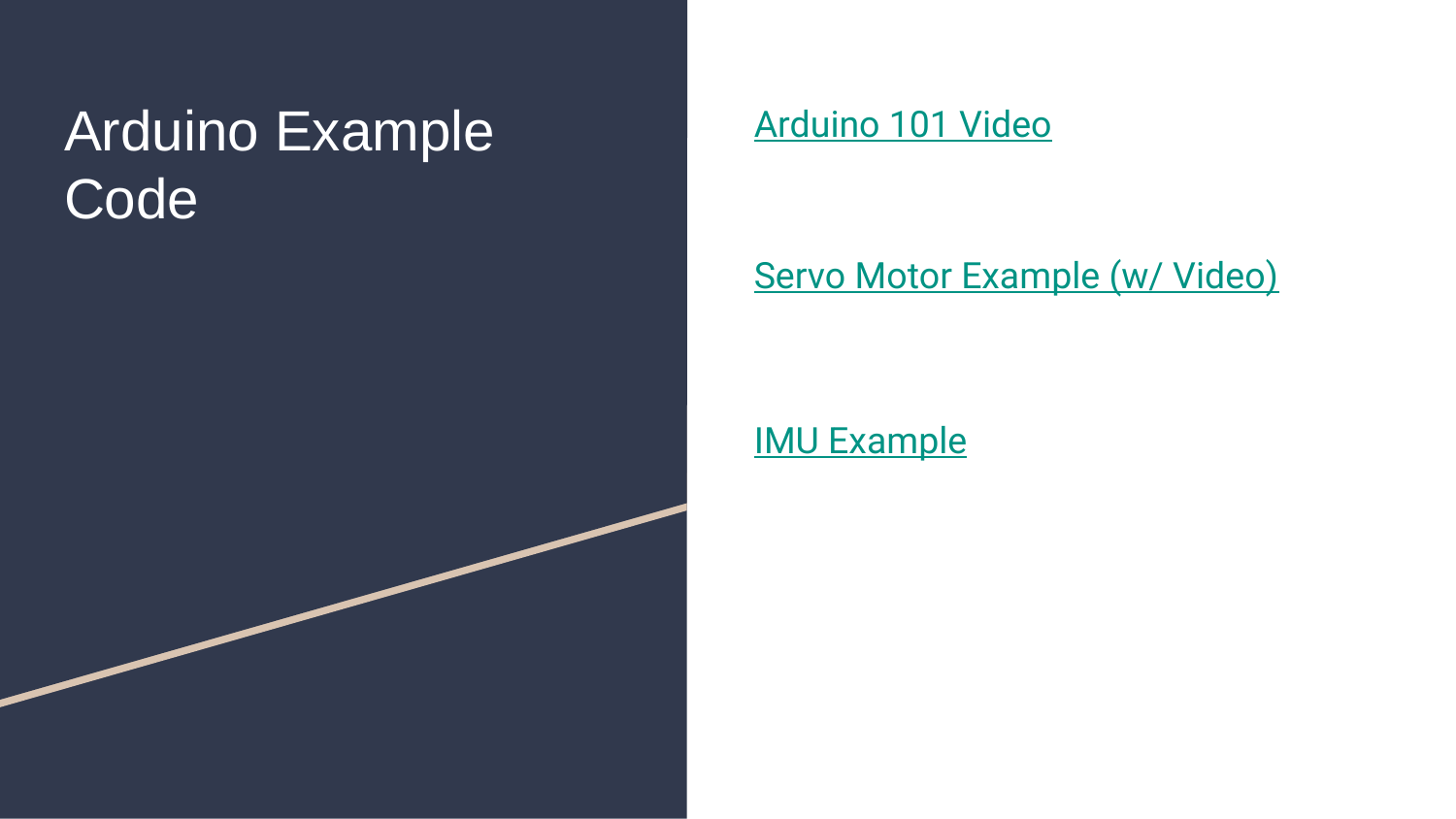

# Arduino Example Code
Arduino 101 Video

Servo Motor Example (w/ Video)

IMU Example